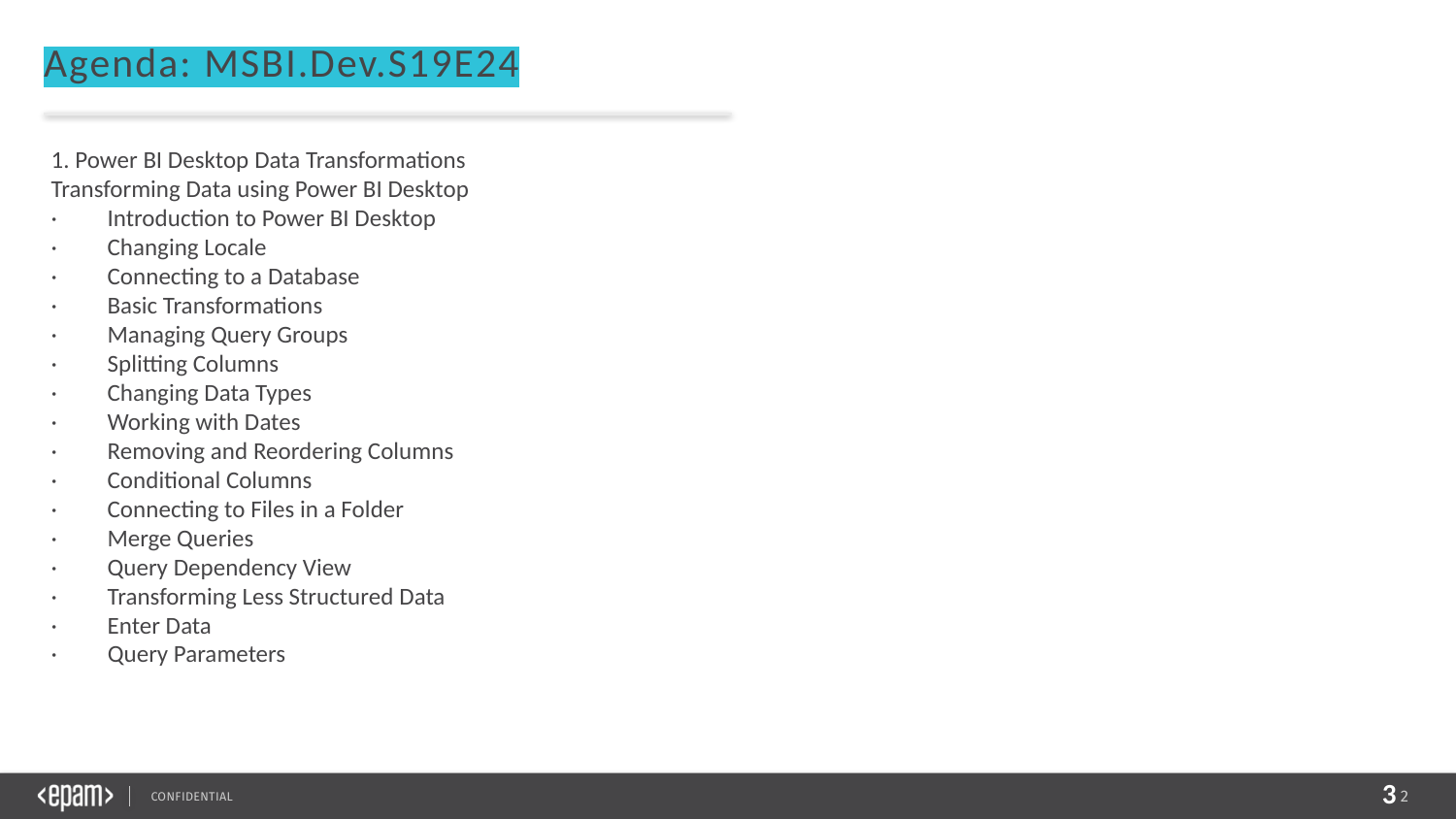

Agenda: MSBI.Dev.S19E24
1. Power BI Desktop Data Transformations
Transforming Data using Power BI Desktop
·         Introduction to Power BI Desktop
·         Changing Locale
·         Connecting to a Database
·         Basic Transformations
·         Managing Query Groups
·         Splitting Columns
·         Changing Data Types
·         Working with Dates
·         Removing and Reordering Columns
·         Conditional Columns
·         Connecting to Files in a Folder
·         Merge Queries
·         Query Dependency View
·         Transforming Less Structured Data
·         Enter Data
·         Query Parameters
3